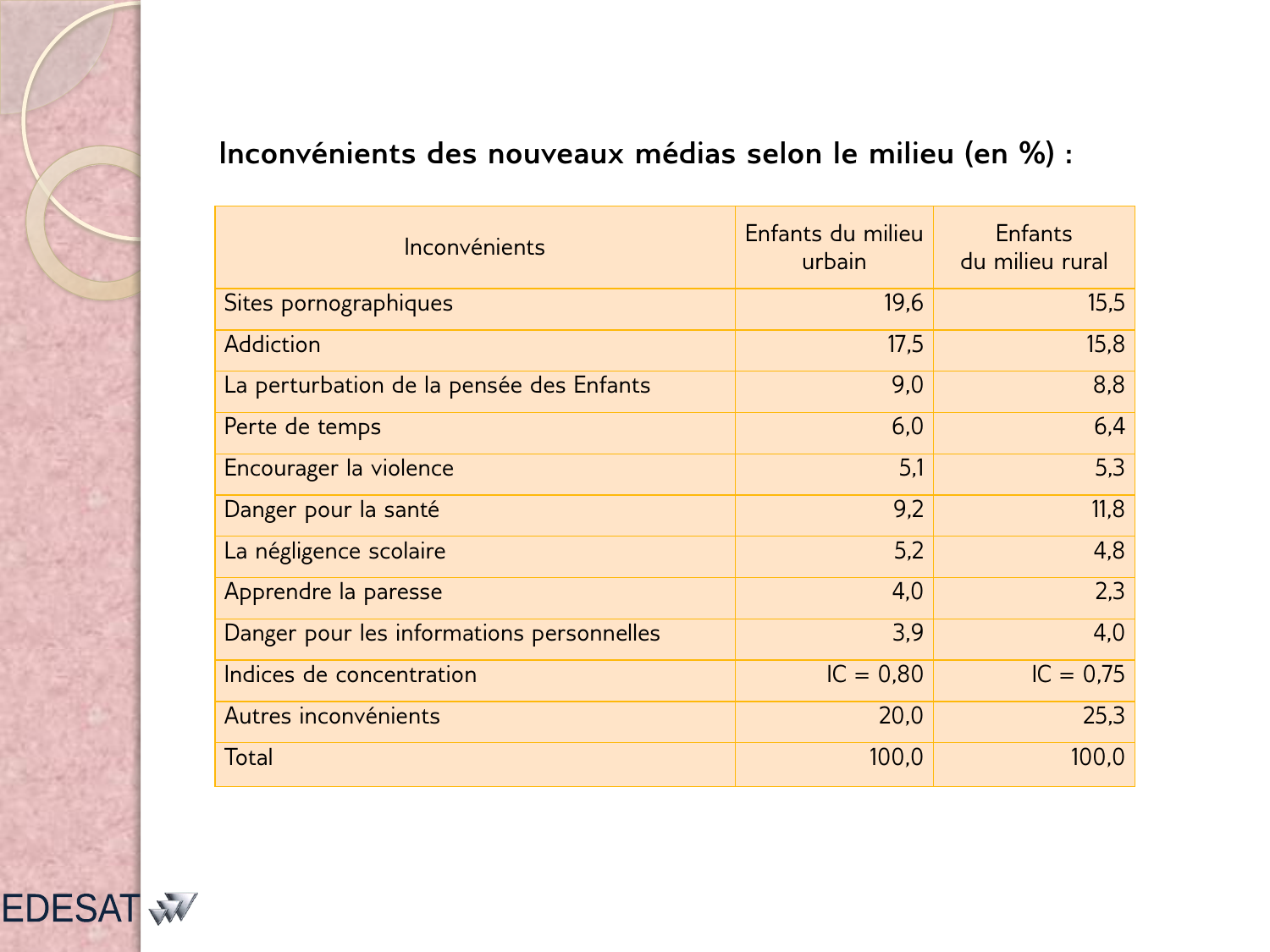

Inconvénients des nouveaux médias selon le milieu (en %) :
| Inconvénients | Enfants du milieu urbain | Enfants du milieu rural |
| --- | --- | --- |
| Sites pornographiques | 19,6 | 15,5 |
| Addiction | 17,5 | 15,8 |
| La perturbation de la pensée des Enfants | 9,0 | 8,8 |
| Perte de temps | 6,0 | 6,4 |
| Encourager la violence | 5,1 | 5,3 |
| Danger pour la santé | 9,2 | 11,8 |
| La négligence scolaire | 5,2 | 4,8 |
| Apprendre la paresse | 4,0 | 2,3 |
| Danger pour les informations personnelles | 3,9 | 4,0 |
| Indices de concentration | IC = 0,80 | IC = 0,75 |
| Autres inconvénients | 20,0 | 25,3 |
| Total | 100,0 | 100,0 |